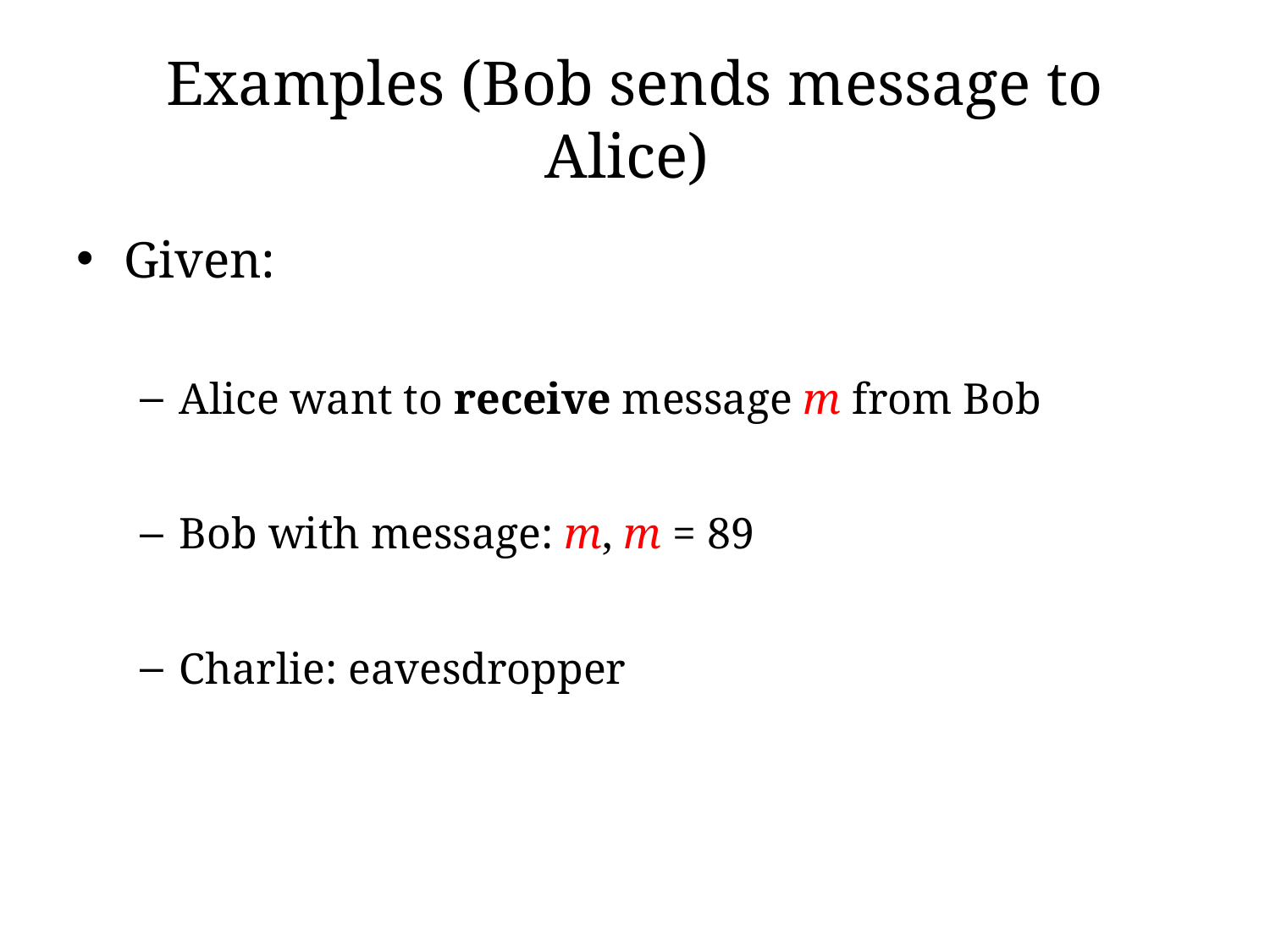

# Examples (Bob sends message to Alice)
Given:

Alice want to receive message m from Bob

Bob with message: m, m = 89

Charlie: eavesdropper